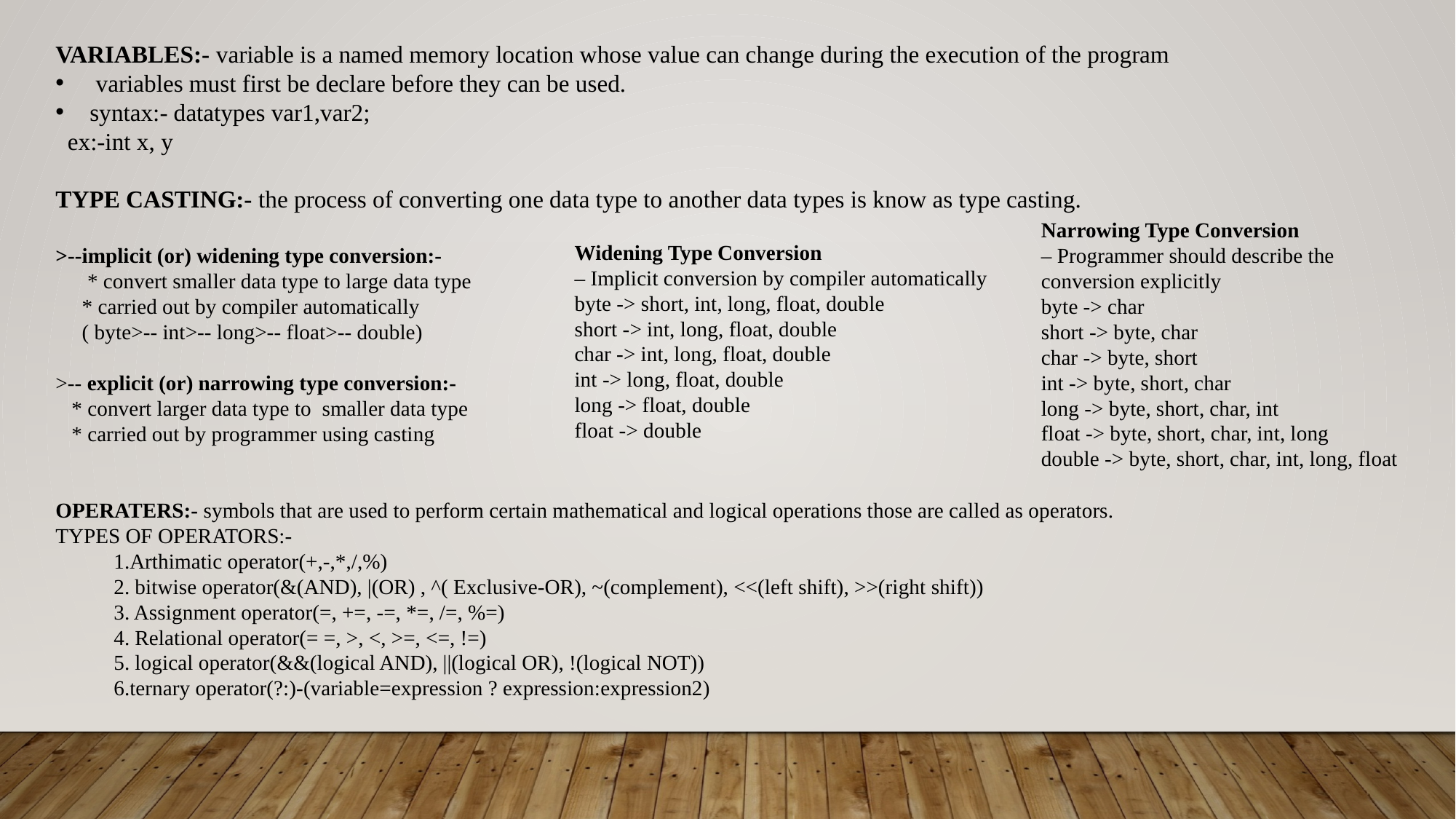

VARIABLES:- variable is a named memory location whose value can change during the execution of the program
 variables must first be declare before they can be used.
syntax:- datatypes var1,var2;
  ex:-int x, y

TYPE CASTING:- the process of converting one data type to another data types is know as type casting.

>--implicit (or) widening type conversion:-
      * convert smaller data type to large data type
     * carried out by compiler automatically
     ( byte>-- int>-- long>-- float>-- double)

>-- explicit (or) narrowing type conversion:-
   * convert larger data type to  smaller data type
   * carried out by programmer using casting

OPERATERS:- symbols that are used to perform certain mathematical and logical operations those are called as operators.
TYPES OF OPERATORS:-
           1.Arthimatic operator(+,-,*,/,%)
           2. bitwise operator(&(AND), |(OR) , ^( Exclusive-OR), ~(complement), <<(left shift), >>(right shift))
           3. Assignment operator(=, +=, -=, *=, /=, %=)
           4. Relational operator(= =, >, <, >=, <=, !=)
           5. logical operator(&&(logical AND), ||(logical OR), !(logical NOT))
           6.ternary operator(?:)-(variable=expression ? expression:expression2)

Narrowing Type Conversion
– Programmer should describe the conversion explicitly
byte -> char
short -> byte, char
char -> byte, short
int -> byte, short, char
long -> byte, short, char, int
float -> byte, short, char, int, long
double -> byte, short, char, int, long, float
Widening Type Conversion
– Implicit conversion by compiler automatically
byte -> short, int, long, float, double
short -> int, long, float, double
char -> int, long, float, double
int -> long, float, double
long -> float, double
float -> double